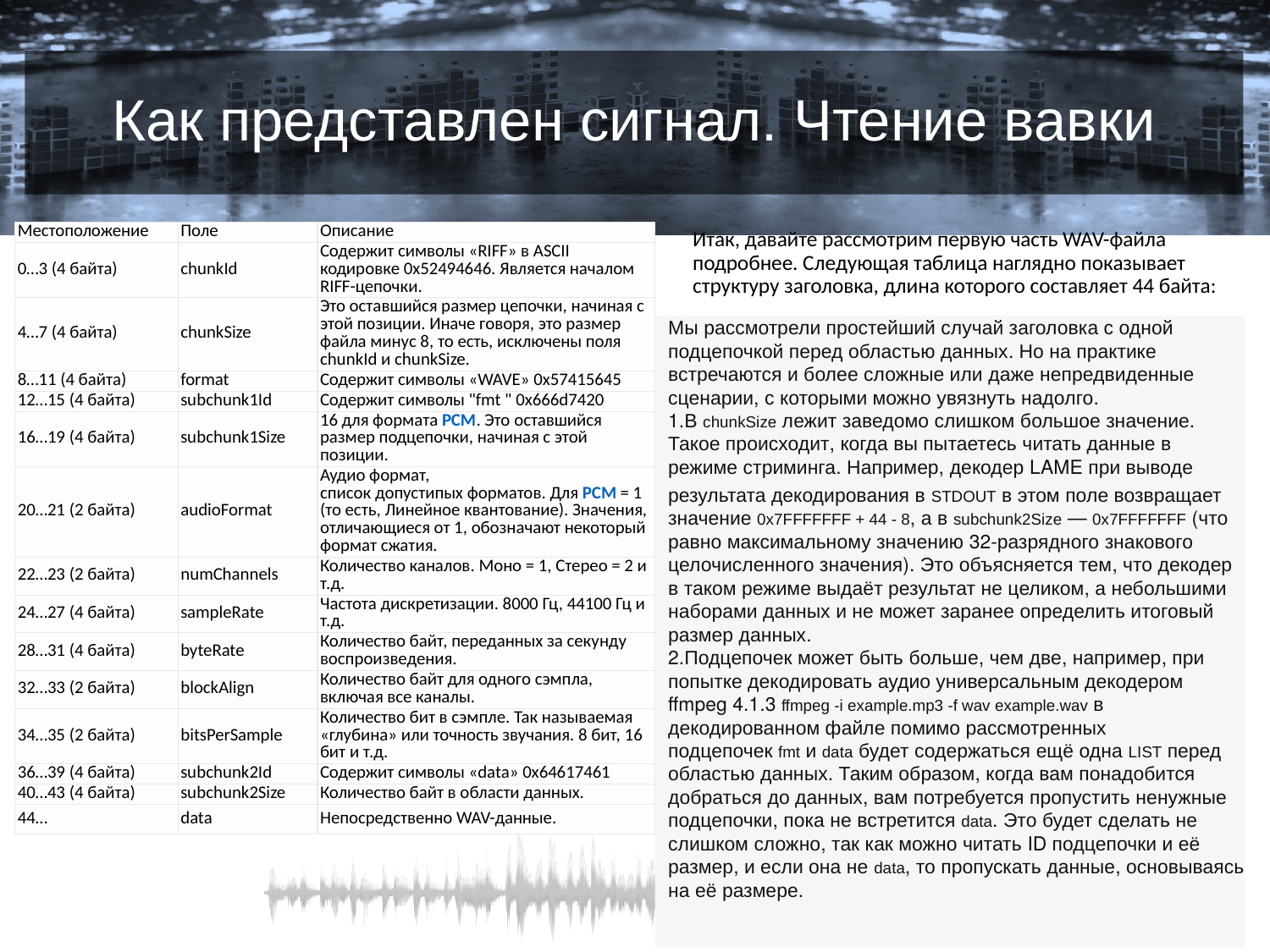

# Как представлен сигнал. Чтение вавки
Итак, давайте рассмотрим первую часть WAV-файла подробнее. Следующая таблица наглядно показывает структуру заголовка, длина которого составляет 44 байта:
| Местоположение | Поле | Описание |
| --- | --- | --- |
| 0…3 (4 байта) | chunkId | Содержит символы «RIFF» в ASCII кодировке 0x52494646. Является началом RIFF-цепочки. |
| 4…7 (4 байта) | chunkSize | Это оставшийся размер цепочки, начиная с этой позиции. Иначе говоря, это размер файла минус 8, то есть, исключены поля chunkId и chunkSize. |
| 8…11 (4 байта) | format | Содержит символы «WAVE» 0x57415645 |
| 12…15 (4 байта) | subchunk1Id | Содержит символы "fmt " 0x666d7420 |
| 16…19 (4 байта) | subchunk1Size | 16 для формата PCM. Это оставшийся размер подцепочки, начиная с этой позиции. |
| 20…21 (2 байта) | audioFormat | Аудио формат, список допустипых форматов. Для PCM = 1 (то есть, Линейное квантование). Значения, отличающиеся от 1, обозначают некоторый формат сжатия. |
| 22…23 (2 байта) | numChannels | Количество каналов. Моно = 1, Стерео = 2 и т.д. |
| 24…27 (4 байта) | sampleRate | Частота дискретизации. 8000 Гц, 44100 Гц и т.д. |
| 28…31 (4 байта) | byteRate | Количество байт, переданных за секунду воспроизведения. |
| 32…33 (2 байта) | blockAlign | Количество байт для одного сэмпла, включая все каналы. |
| 34…35 (2 байта) | bitsPerSample | Количество бит в сэмпле. Так называемая «глубина» или точность звучания. 8 бит, 16 бит и т.д. |
| 36…39 (4 байта) | subchunk2Id | Содержит символы «data» 0x64617461 |
| 40…43 (4 байта) | subchunk2Size | Количество байт в области данных. |
| 44… | data | Непосредственно WAV-данные. |
Мы рассмотрели простейший случай заголовка с одной подцепочкой перед областью данных. Но на практике встречаются и более сложные или даже непредвиденные сценарии, с которыми можно увязнуть надолго.
В chunkSize лежит заведомо слишком большое значение. Такое происходит, когда вы пытаетесь читать данные в режиме стриминга. Например, декодер LAME при выводе результата декодирования в STDOUT в этом поле возвращает значение 0x7FFFFFFF + 44 - 8, а в subchunk2Size — 0x7FFFFFFF (что равно максимальному значению 32-разрядного знакового целочисленного значения). Это объясняется тем, что декодер в таком режиме выдаёт результат не целиком, а небольшими наборами данных и не может заранее определить итоговый размер данных.
Подцепочек может быть больше, чем две, например, при попытке декодировать аудио универсальным декодером ffmpeg 4.1.3 ffmpeg -i example.mp3 -f wav example.wav в декодированном файле помимо рассмотренных подцепочек fmt и data будет содержаться ещё одна LIST перед областью данных. Таким образом, когда вам понадобится добраться до данных, вам потребуется пропустить ненужные подцепочки, пока не встретится data. Это будет сделать не слишком сложно, так как можно читать ID подцепочки и её размер, и если она не data, то пропускать данные, основываясь на её размере.